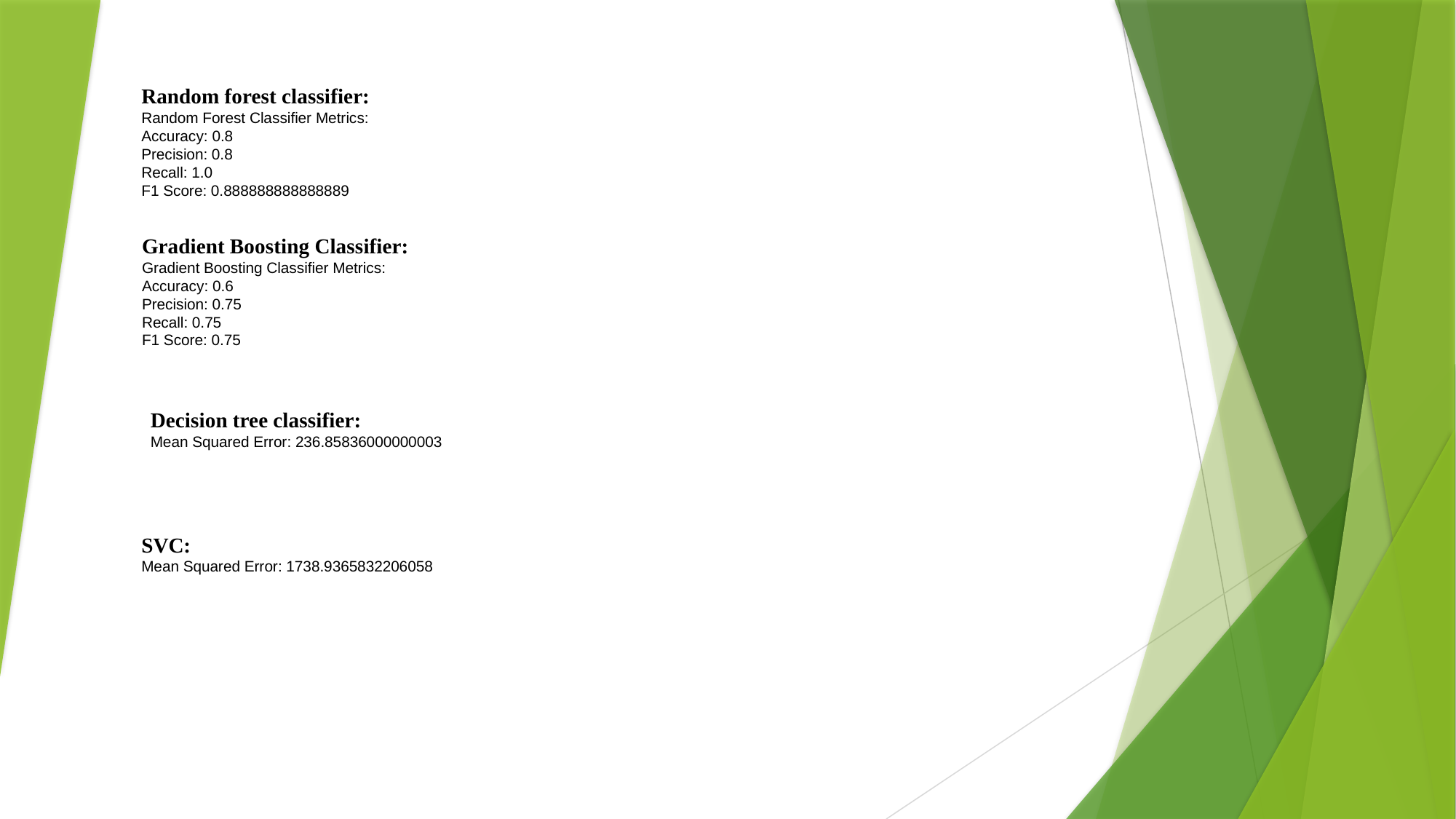

Random forest classifier:
Random Forest Classifier Metrics:
Accuracy: 0.8
Precision: 0.8
Recall: 1.0
F1 Score: 0.888888888888889
Gradient Boosting Classifier:
Gradient Boosting Classifier Metrics:
Accuracy: 0.6
Precision: 0.75
Recall: 0.75
F1 Score: 0.75
Decision tree classifier:
Mean Squared Error: 236.85836000000003

SVC:
Mean Squared Error: 1738.9365832206058